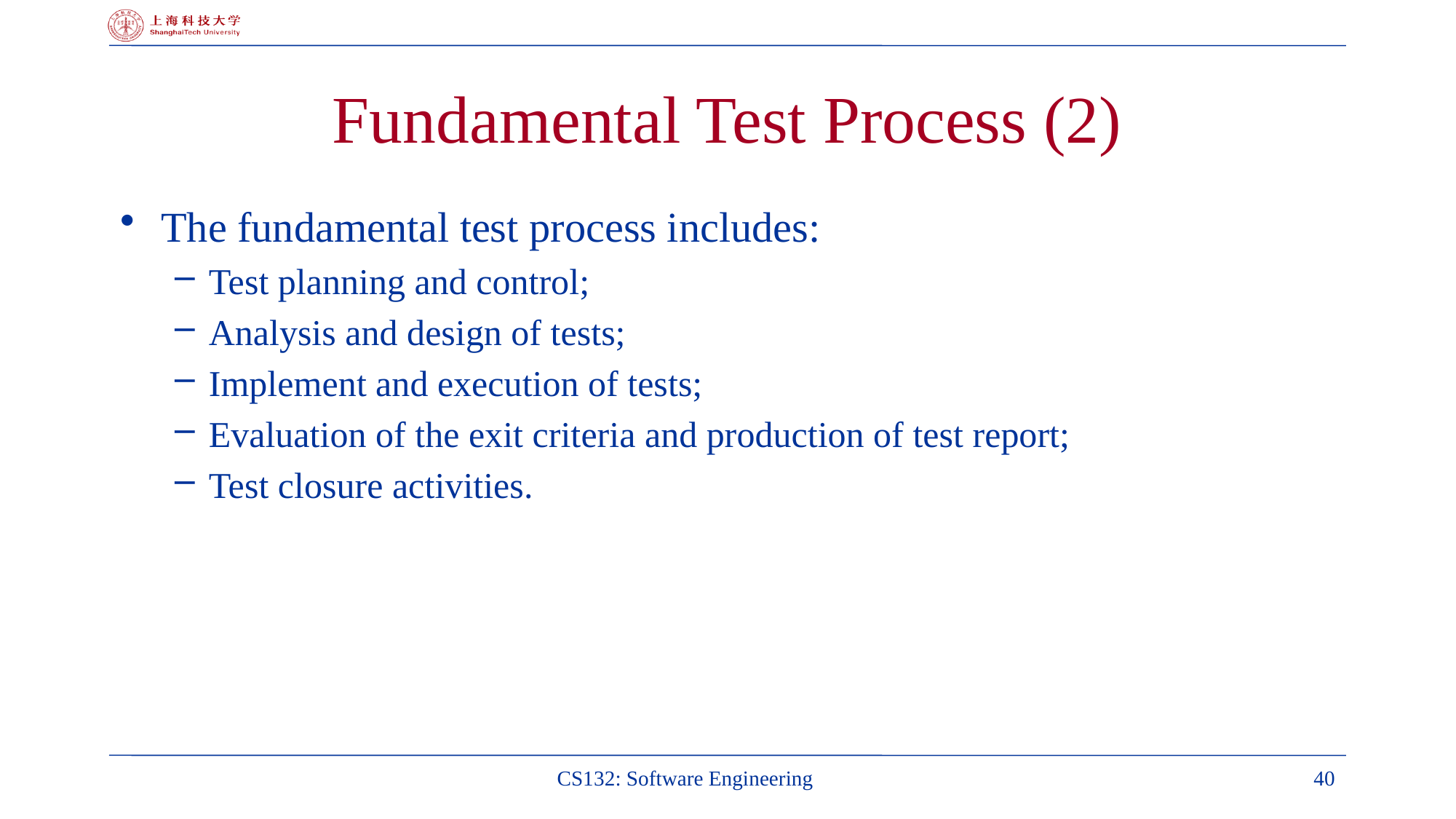

# Fundamental Test Process (2)
The fundamental test process includes:
Test planning and control;
Analysis and design of tests;
Implement and execution of tests;
Evaluation of the exit criteria and production of test report;
Test closure activities.
CS132: Software Engineering
40